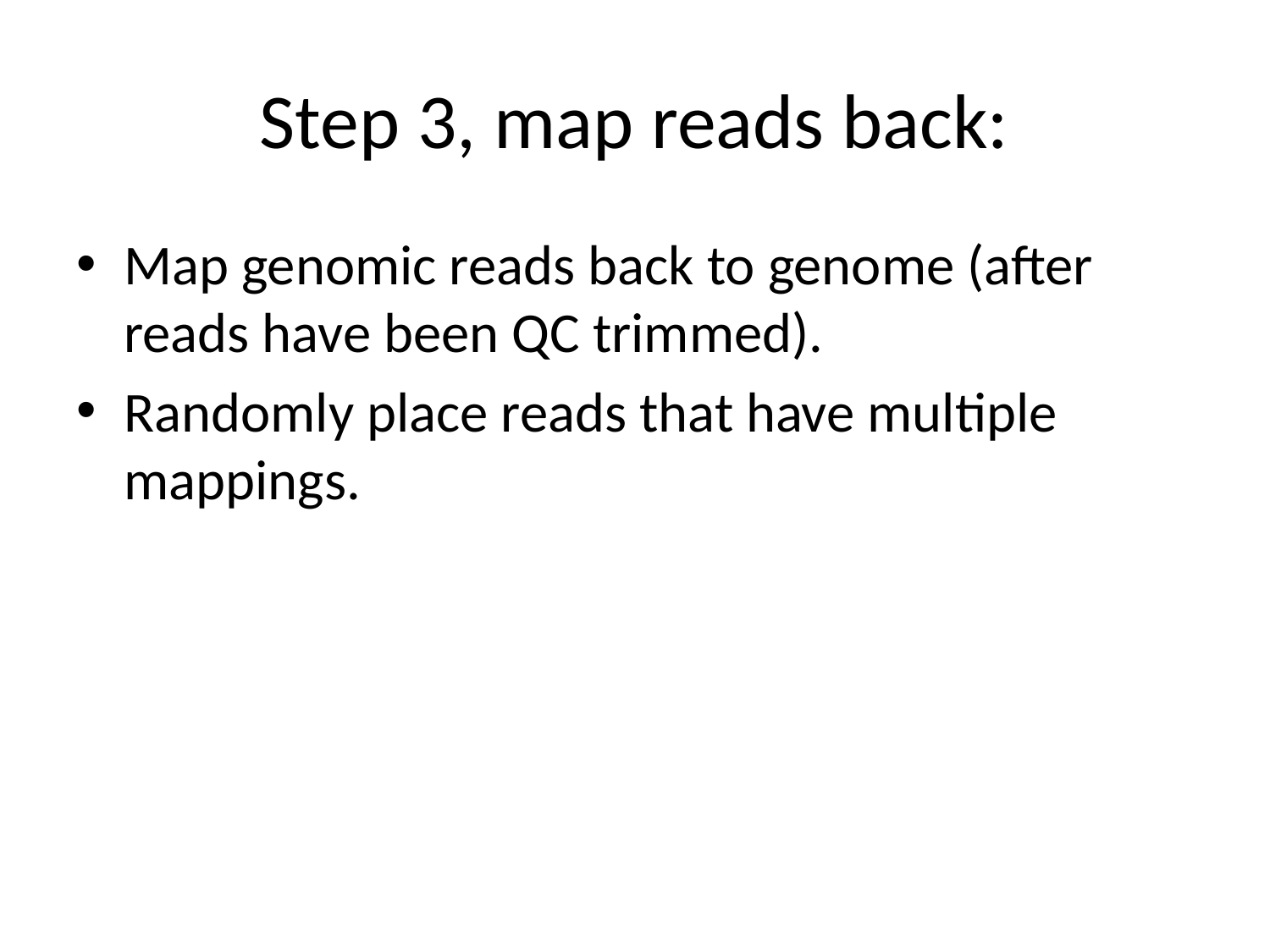

# Step 3, map reads back:
Map genomic reads back to genome (after reads have been QC trimmed).
Randomly place reads that have multiple mappings.